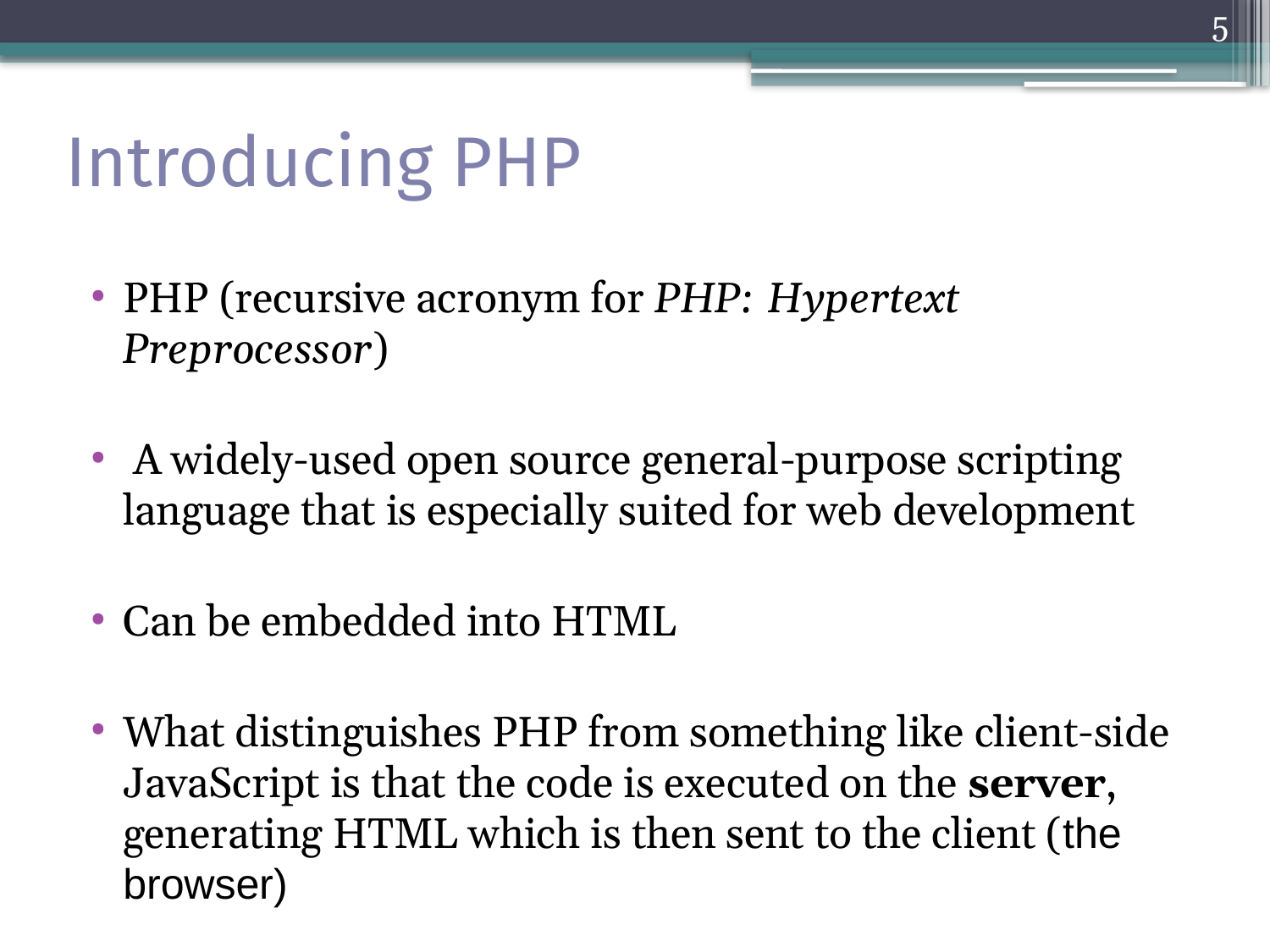

5
# Introducing PHP
PHP (recursive acronym for PHP: Hypertext Preprocessor)

 A widely-used open source general-purpose scripting language that is especially suited for web development

Can be embedded into HTML

What distinguishes PHP from something like client-side JavaScript is that the code is executed on the server, generating HTML which is then sent to the client (the browser)